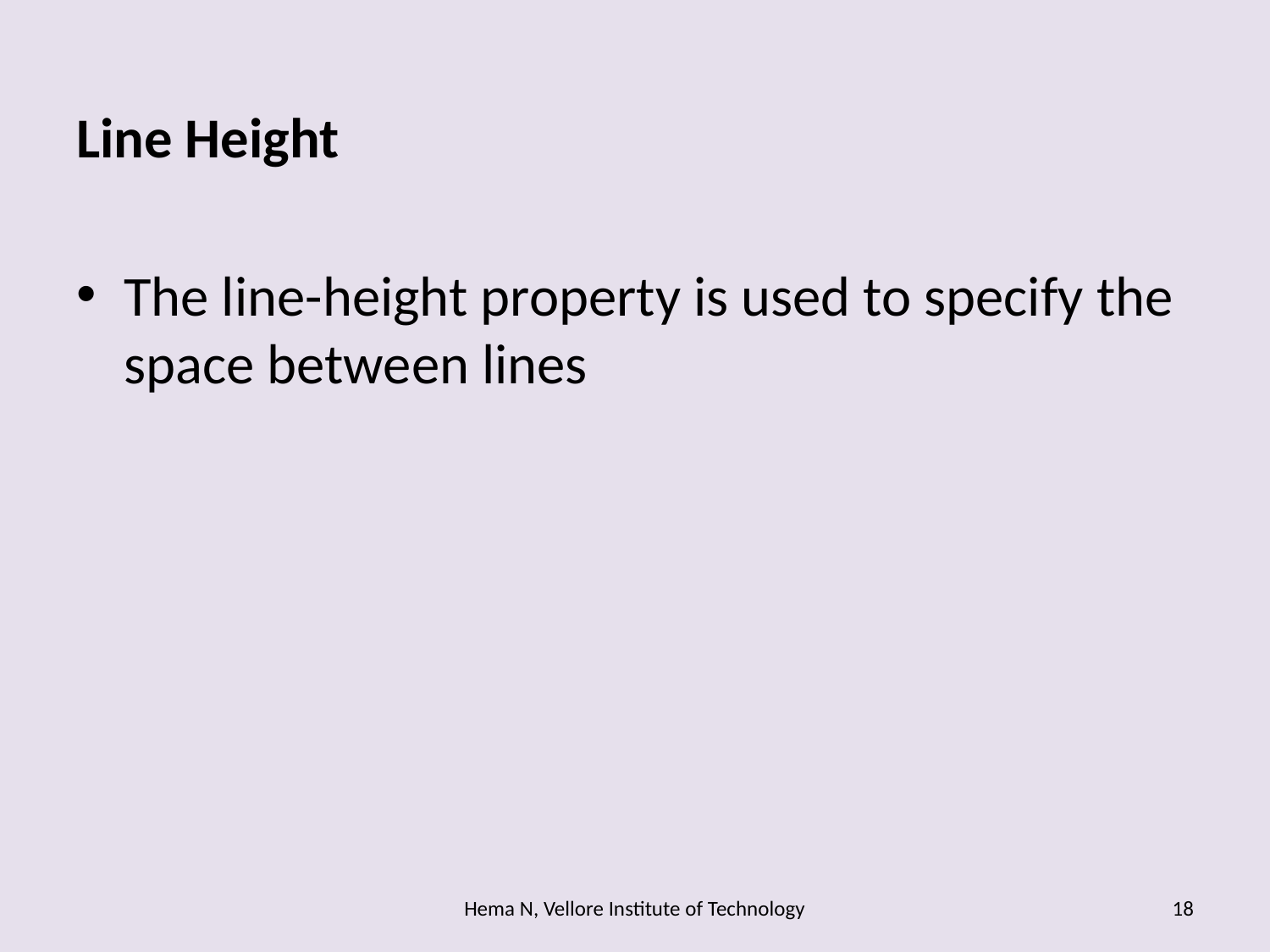

Line Height

The line-height property is used to specify the space between lines
Hema N, Vellore Institute of Technology
18